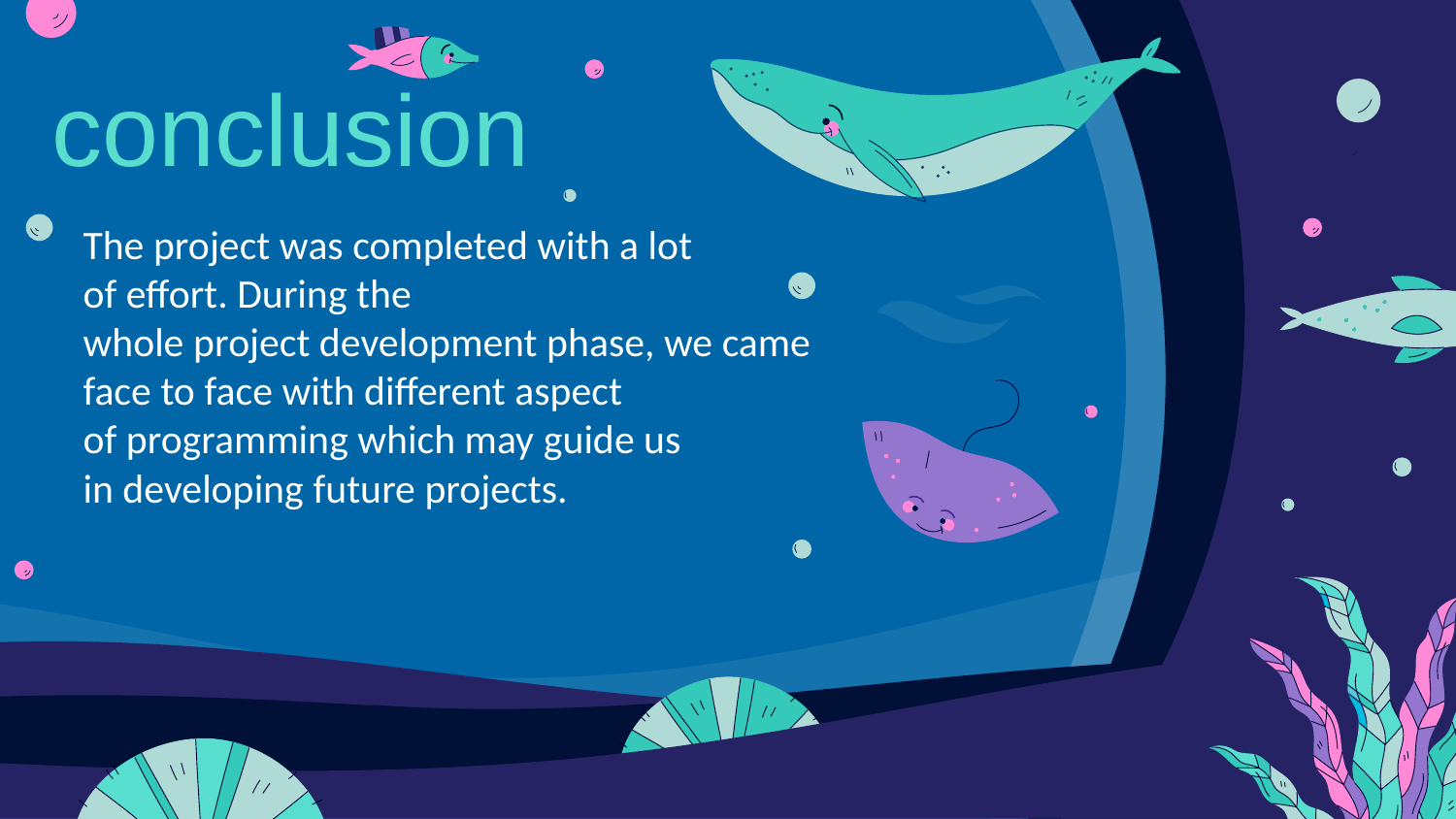

# conclusion
The project was completed with a lot of effort. During the whole project development phase, we came face to face with different aspect of programming which may guide us in developing future projects.​